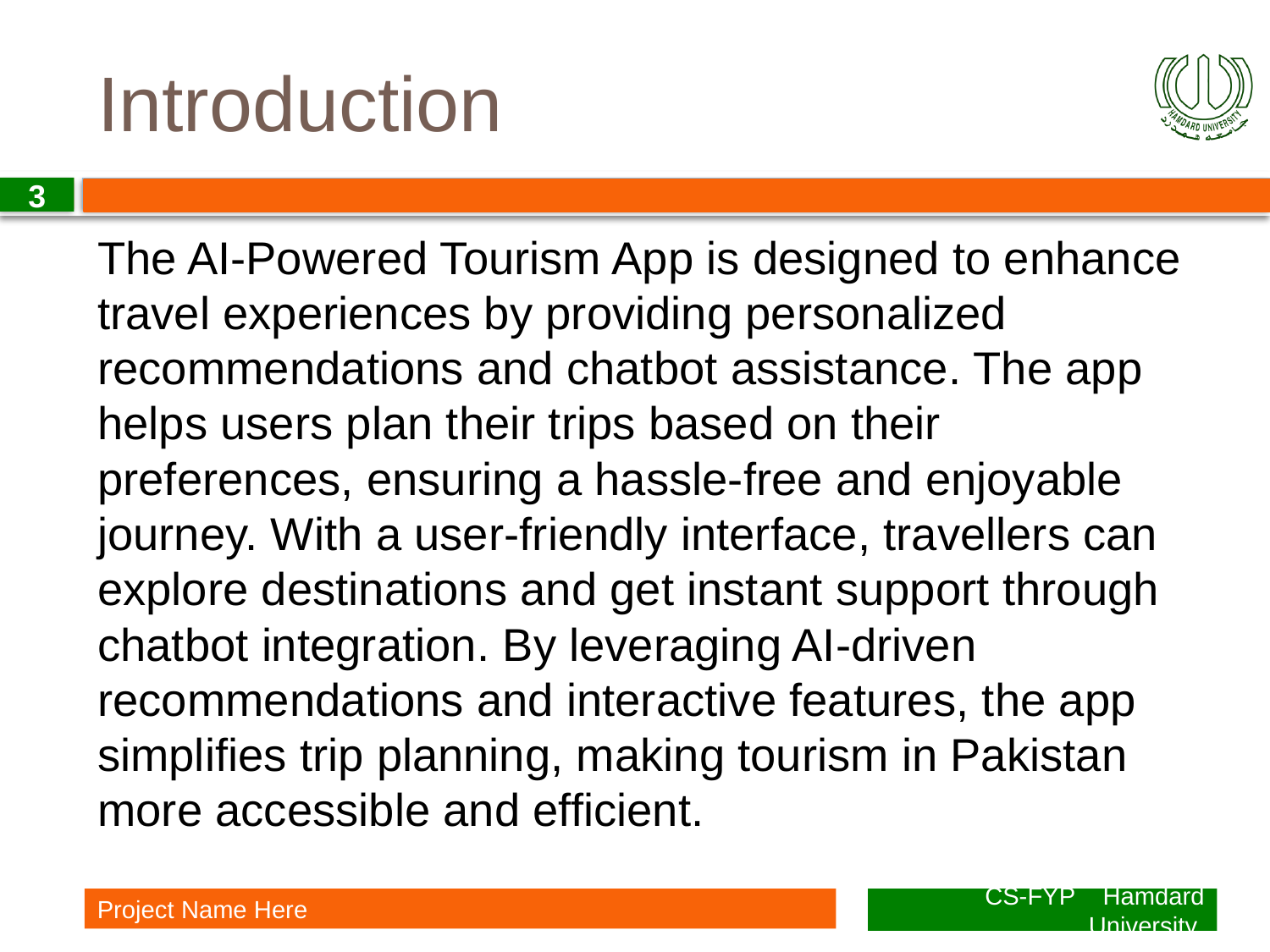

# Introduction
3
The AI-Powered Tourism App is designed to enhance travel experiences by providing personalized recommendations and chatbot assistance. The app helps users plan their trips based on their preferences, ensuring a hassle-free and enjoyable journey. With a user-friendly interface, travellers can explore destinations and get instant support through chatbot integration. By leveraging AI-driven recommendations and interactive features, the app simplifies trip planning, making tourism in Pakistan more accessible and efficient.
Project Name Here
CS-FYP    Hamdard University